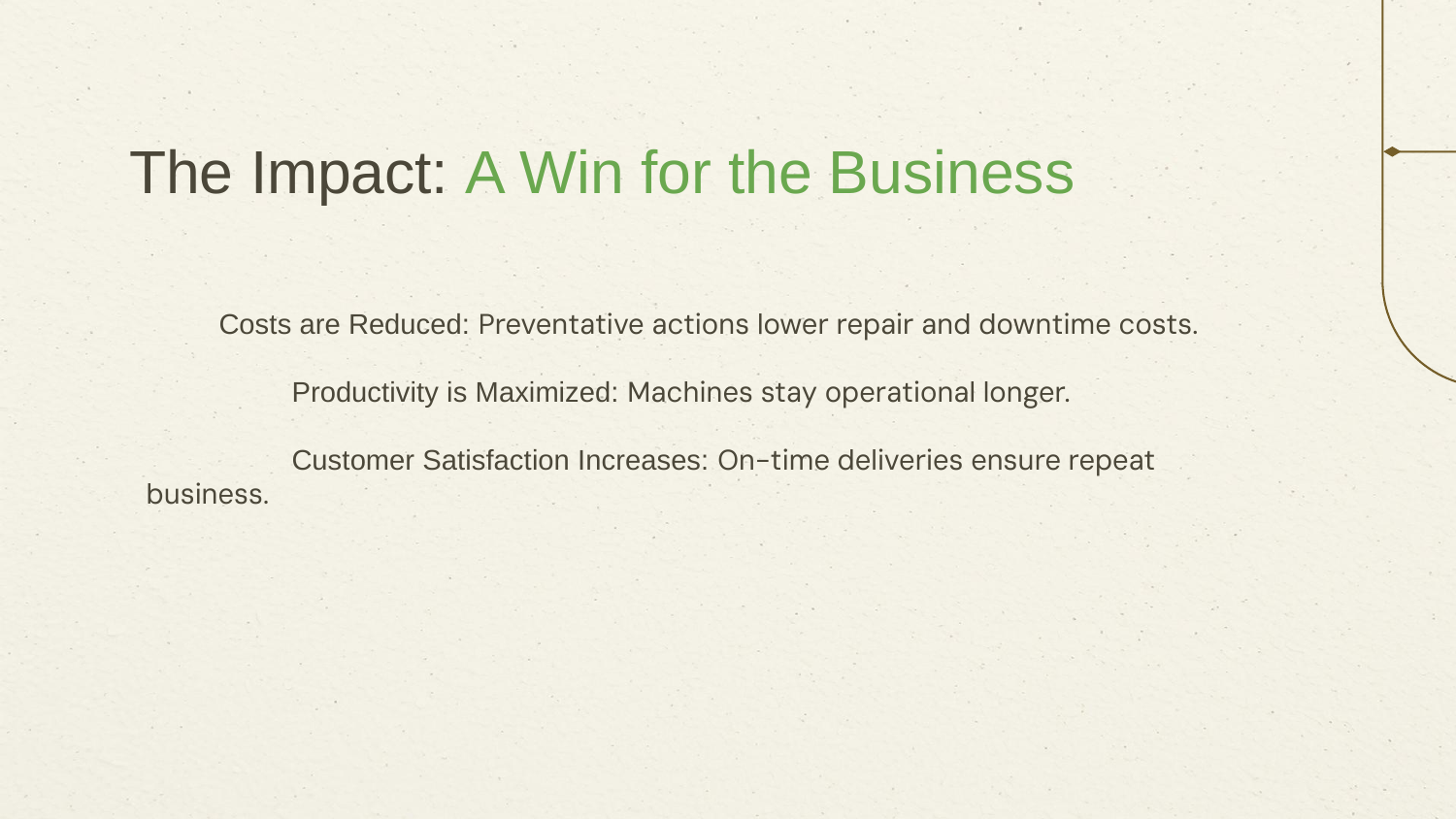

# The Impact: A Win for the Business

Costs are Reduced: Preventative actions lower repair and downtime costs.

	Productivity is Maximized: Machines stay operational longer.

	Customer Satisfaction Increases: On-time deliveries ensure repeat business.